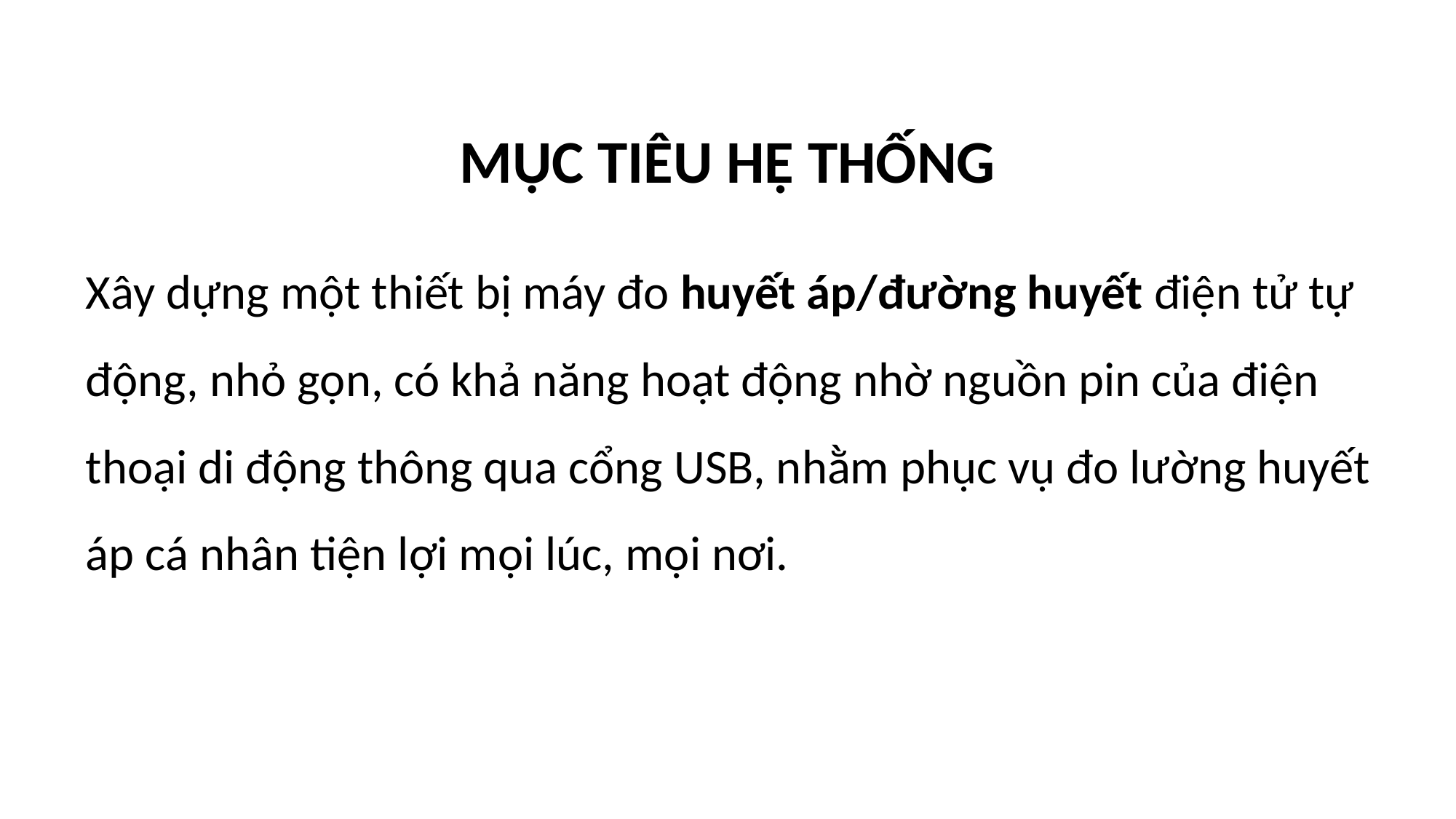

MỤC TIÊU HỆ THỐNG
Xây dựng một thiết bị máy đo huyết áp/đường huyết điện tử tự động, nhỏ gọn, có khả năng hoạt động nhờ nguồn pin của điện thoại di động thông qua cổng USB, nhằm phục vụ đo lường huyết áp cá nhân tiện lợi mọi lúc, mọi nơi.